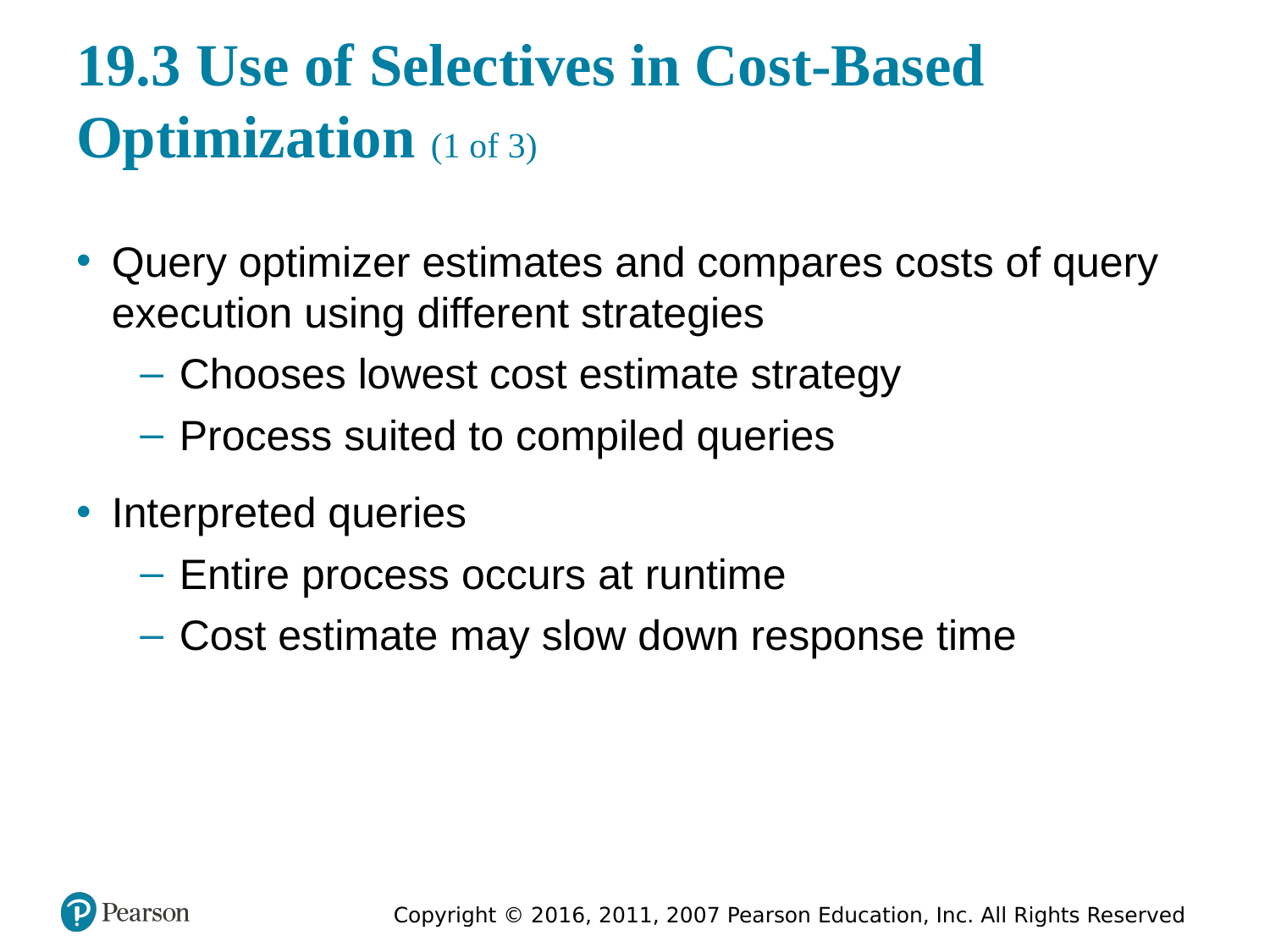

# 19.3 Use of Selectives in Cost-Based Optimization (1 of 3)
Query optimizer estimates and compares costs of query execution using different strategies
Chooses lowest cost estimate strategy
Process suited to compiled queries
Interpreted queries
Entire process occurs at runtime
Cost estimate may slow down response time